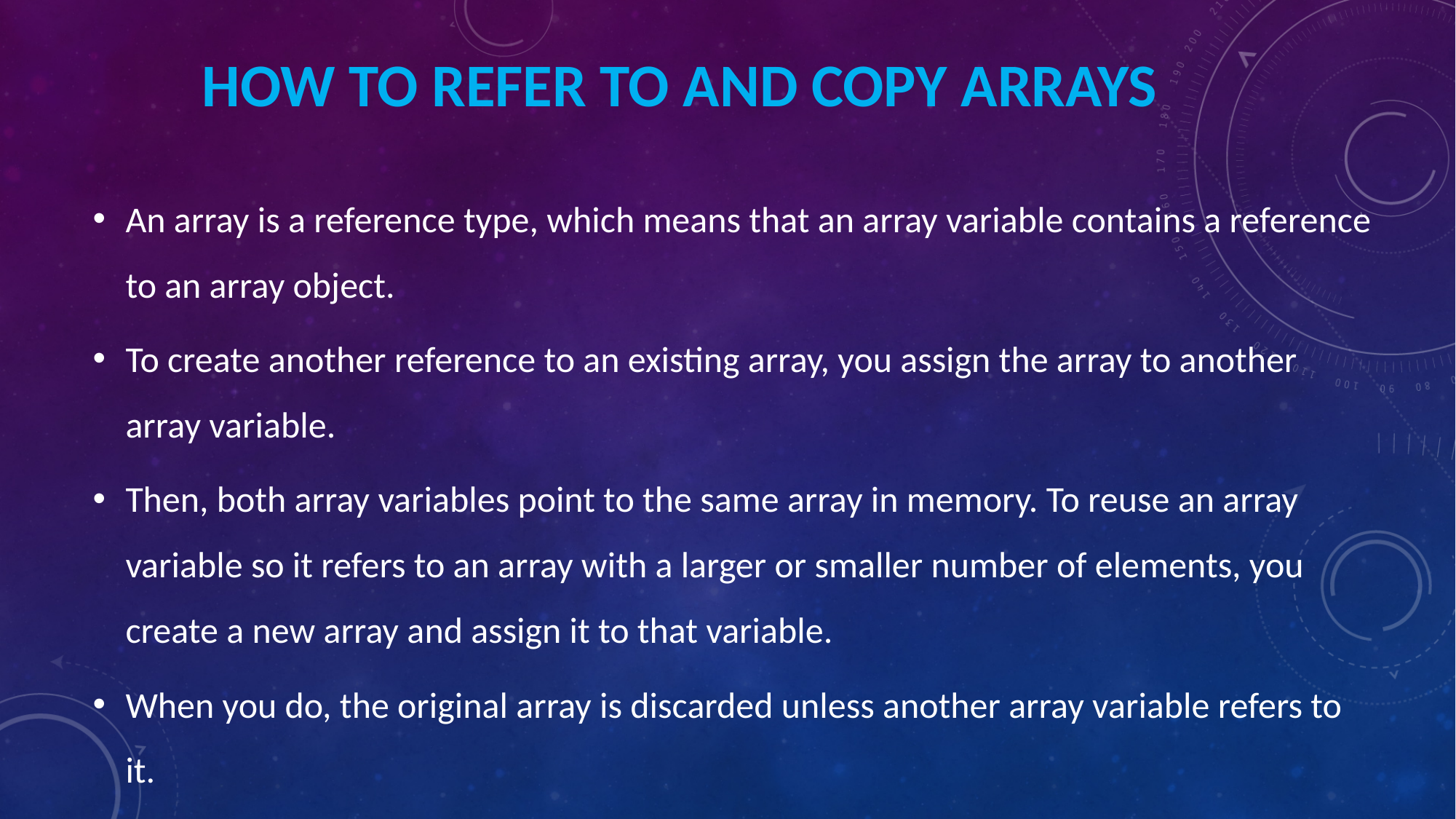

# How to refer to and copy arrays
An array is a reference type, which means that an array variable contains a reference to an array object.
To create another reference to an existing array, you assign the array to another array variable.
Then, both array variables point to the same array in memory. To reuse an array variable so it refers to an array with a larger or smaller number of elements, you create a new array and assign it to that variable.
When you do, the original array is discarded unless another array variable refers to it.